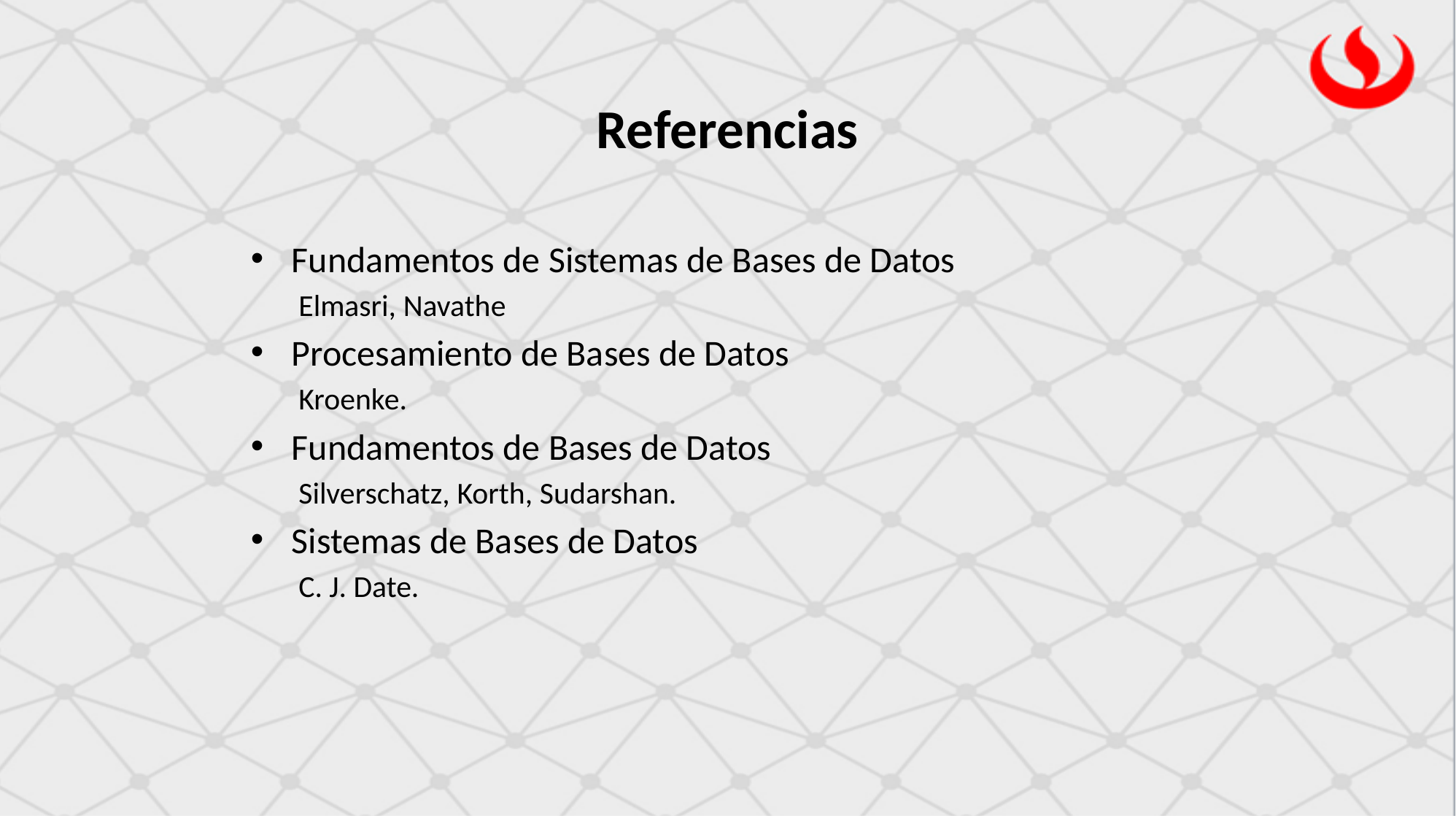

Referencias
Fundamentos de Sistemas de Bases de Datos
Elmasri, Navathe
Procesamiento de Bases de Datos
Kroenke.
Fundamentos de Bases de Datos
Silverschatz, Korth, Sudarshan.
Sistemas de Bases de Datos
C. J. Date.